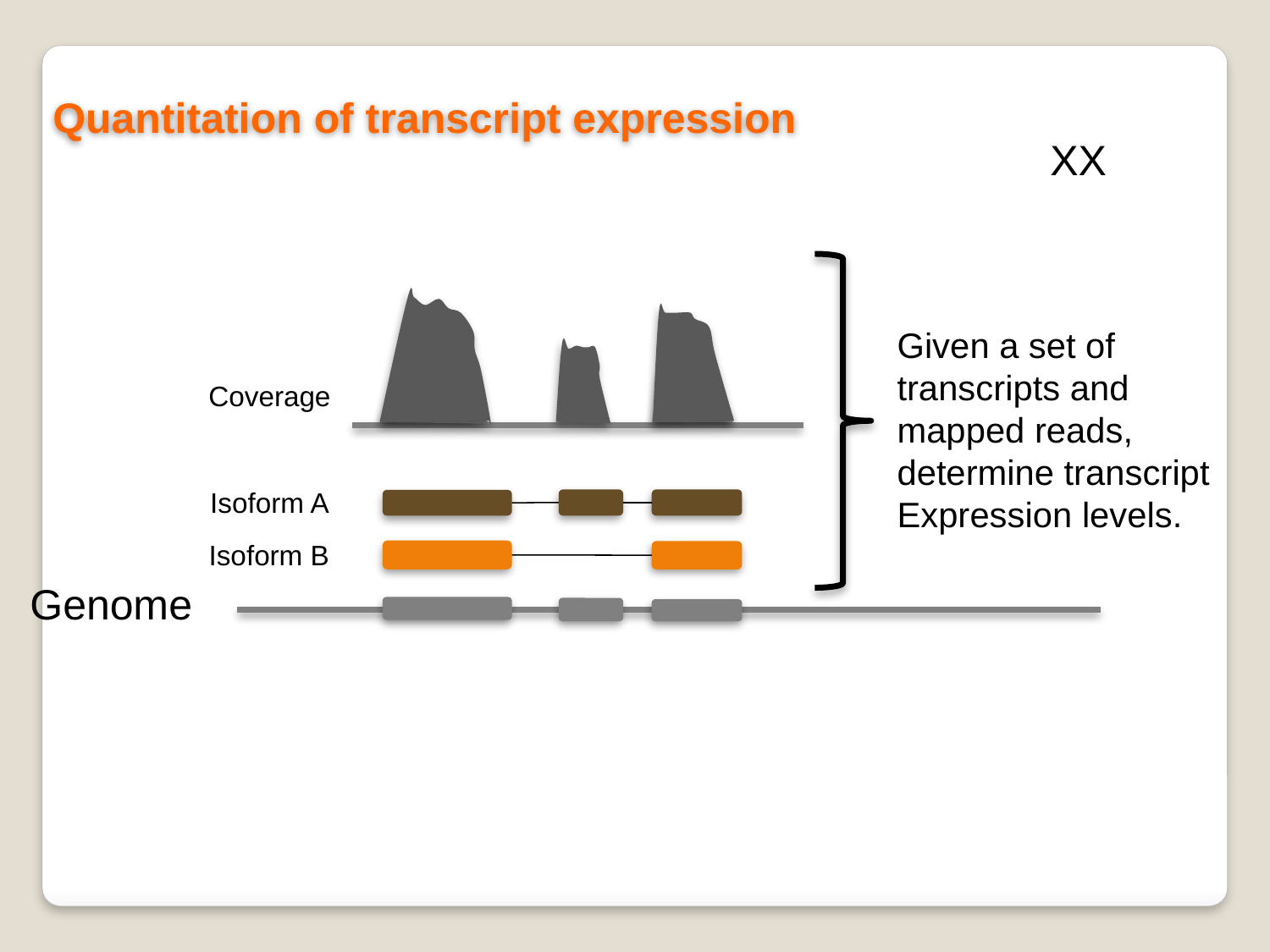

Quantitation of transcript expression
XX

Given a set of
transcripts and
mapped reads,
determine transcript
Expression levels.

Coverage
Isoform A

Isoform B

Genome